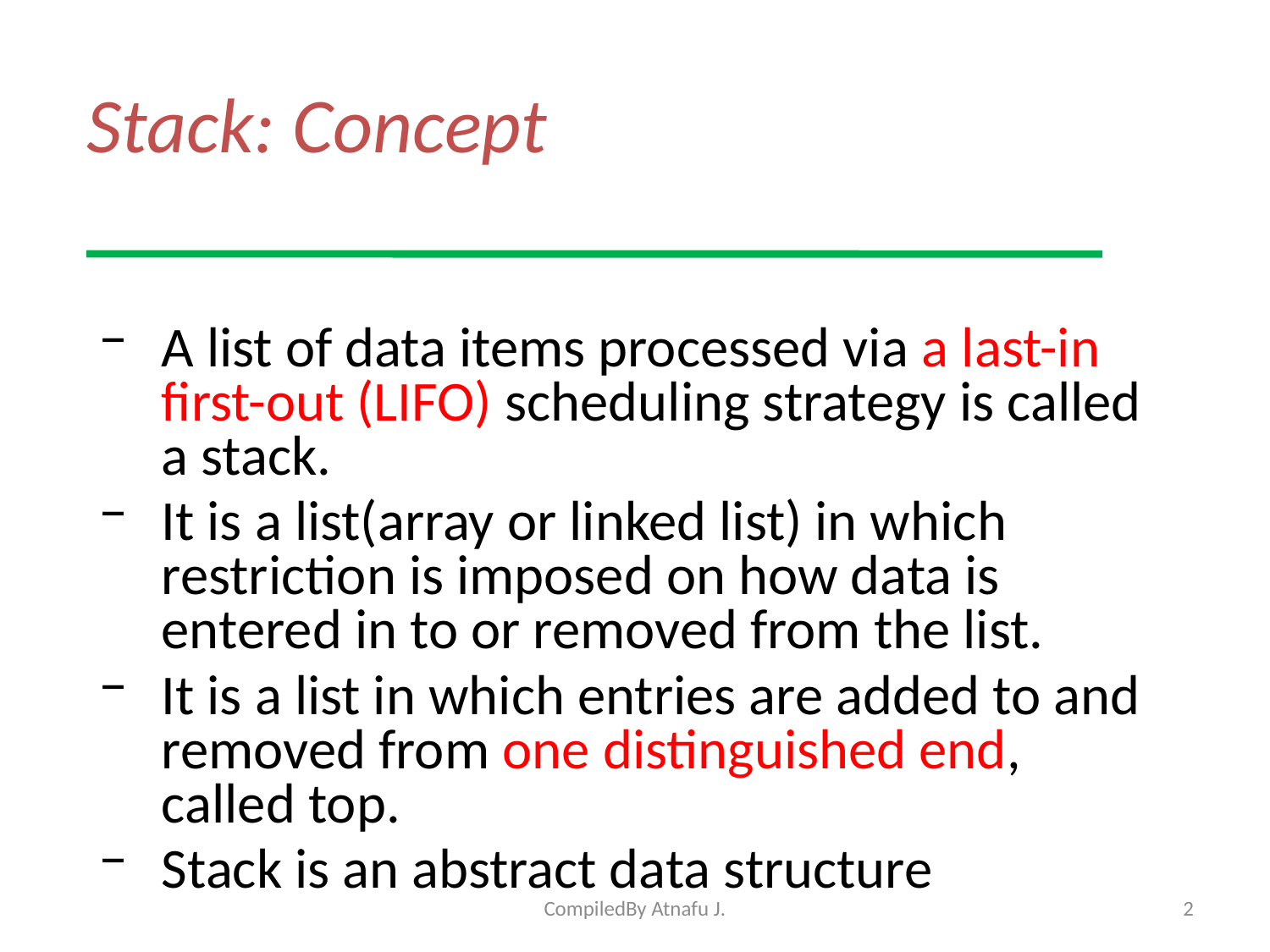

# Stack: Concept
A list of data items processed via a last-in first-out (LIFO) scheduling strategy is called a stack.
It is a list(array or linked list) in which restriction is imposed on how data is entered in to or removed from the list.
It is a list in which entries are added to and removed from one distinguished end, called top.
Stack is an abstract data structure

CompiledBy Atnafu J.
2